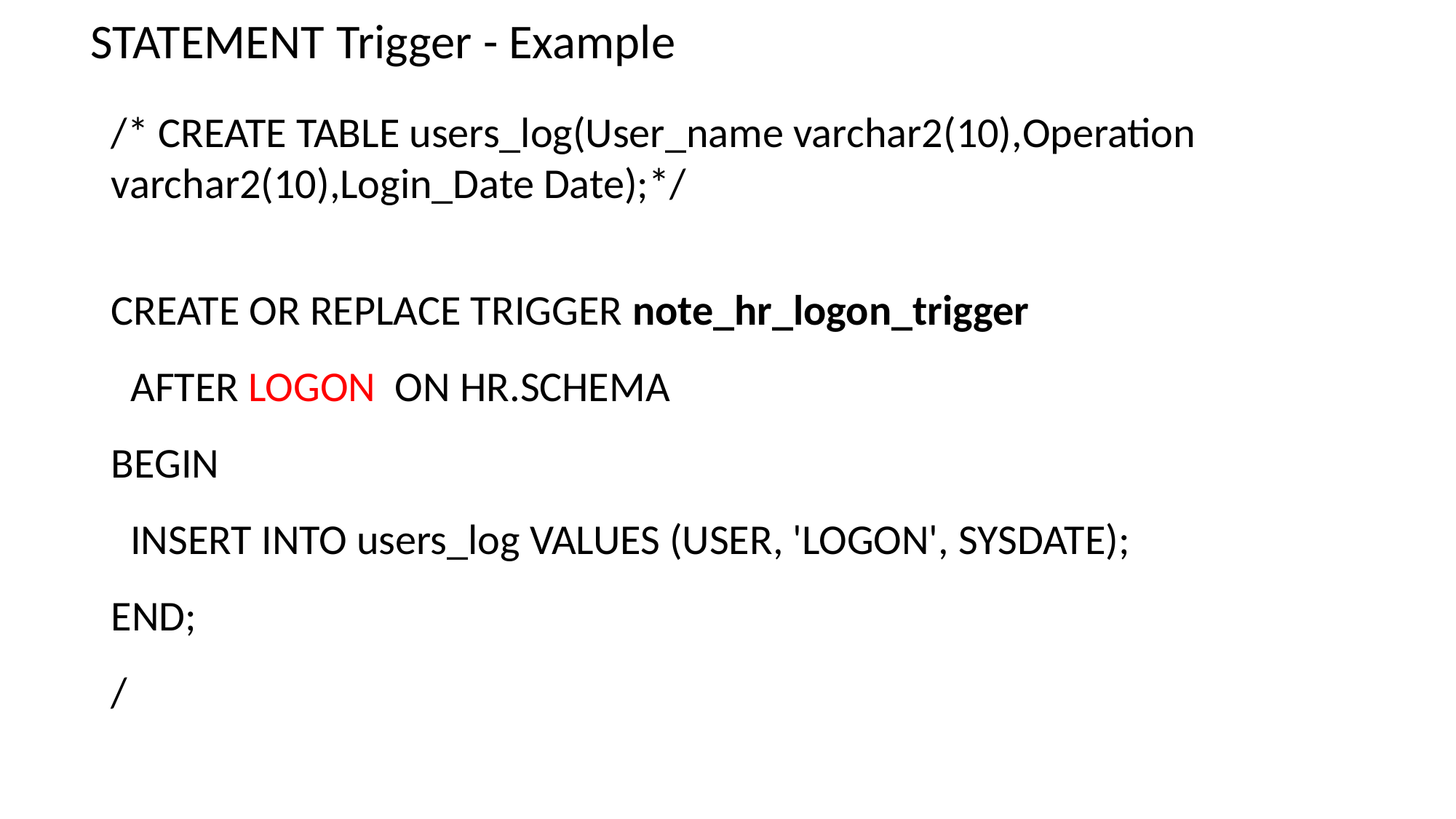

# STATEMENT Trigger - Example
/* CREATE TABLE users_log(User_name varchar2(10),Operation varchar2(10),Login_Date Date);*/

CREATE OR REPLACE TRIGGER note_hr_logon_trigger
  AFTER LOGON  ON HR.SCHEMA
BEGIN
  INSERT INTO users_log VALUES (USER, 'LOGON', SYSDATE);
END;
/